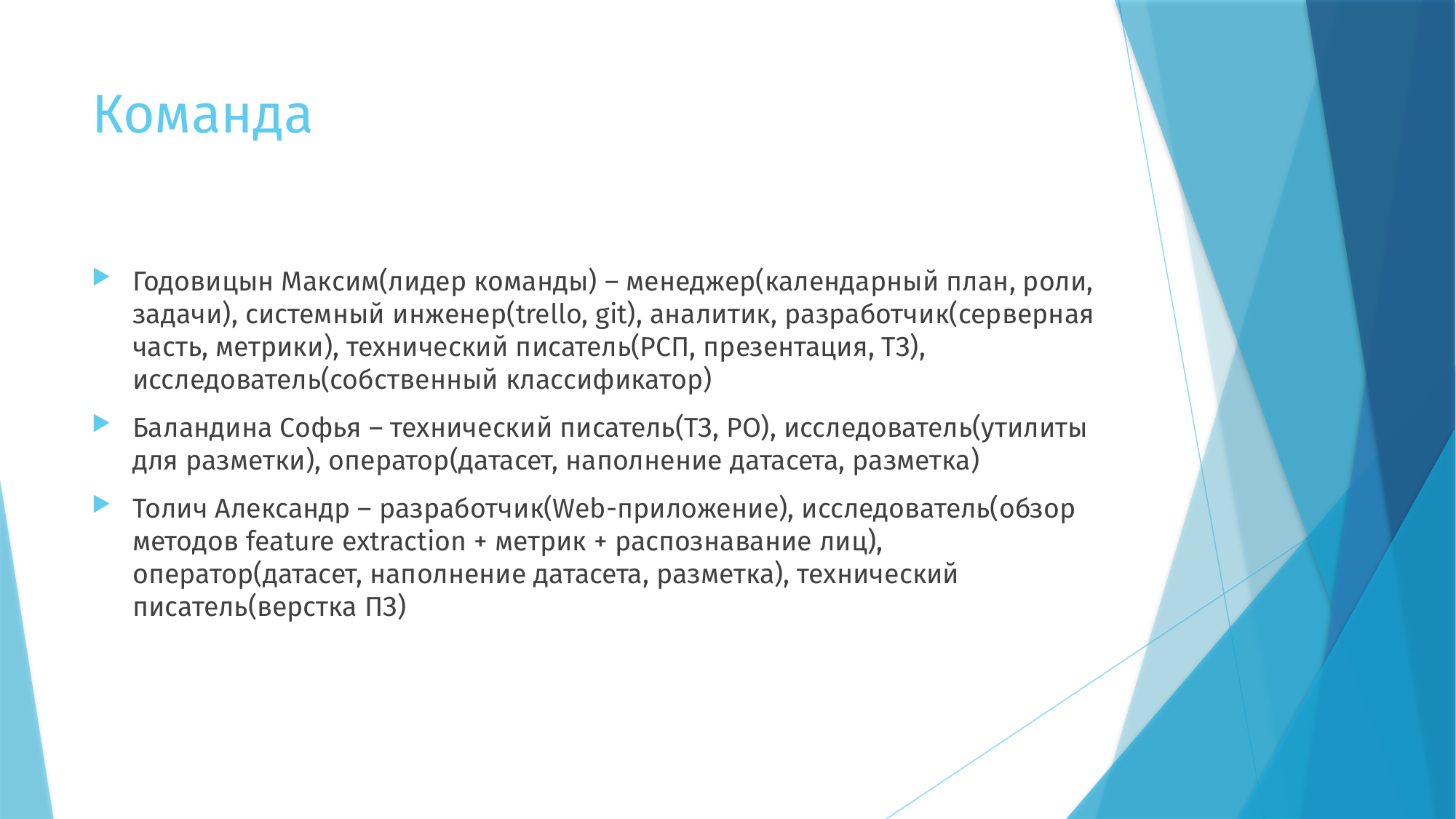

# Команда
Годовицын Максим(лидер команды) – менеджер(календарный план, роли, задачи), системный инженер(trello, git), аналитик, разработчик(серверная часть, метрики), технический писатель(РСП, презентация, ТЗ), исследователь(собственный классификатор)
Баландина Софья – технический писатель(ТЗ, РО), исследователь(утилиты для разметки), оператор(датасет, наполнение датасета, разметка)
Толич Александр – разработчик(Web-приложение), исследователь(обзор методов feature extraction + метрик + распознавание лиц), оператор(датасет, наполнение датасета, разметка), технический писатель(верстка ПЗ)